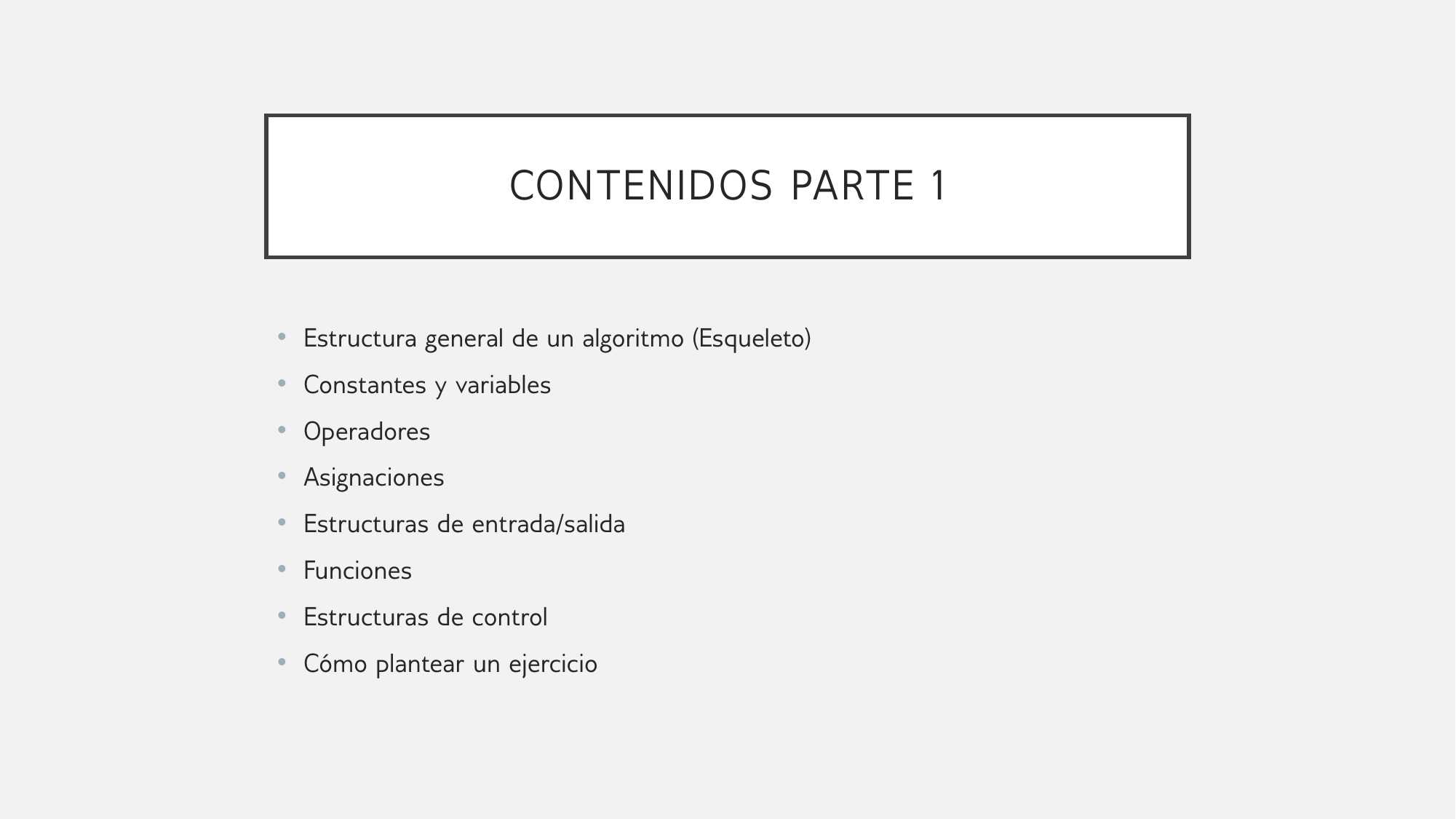

# Contenidos parte 1
Estructura general de un algoritmo (Esqueleto)
Constantes y variables
Operadores
Asignaciones
Estructuras de entrada/salida
Funciones
Estructuras de control
Cómo plantear un ejercicio